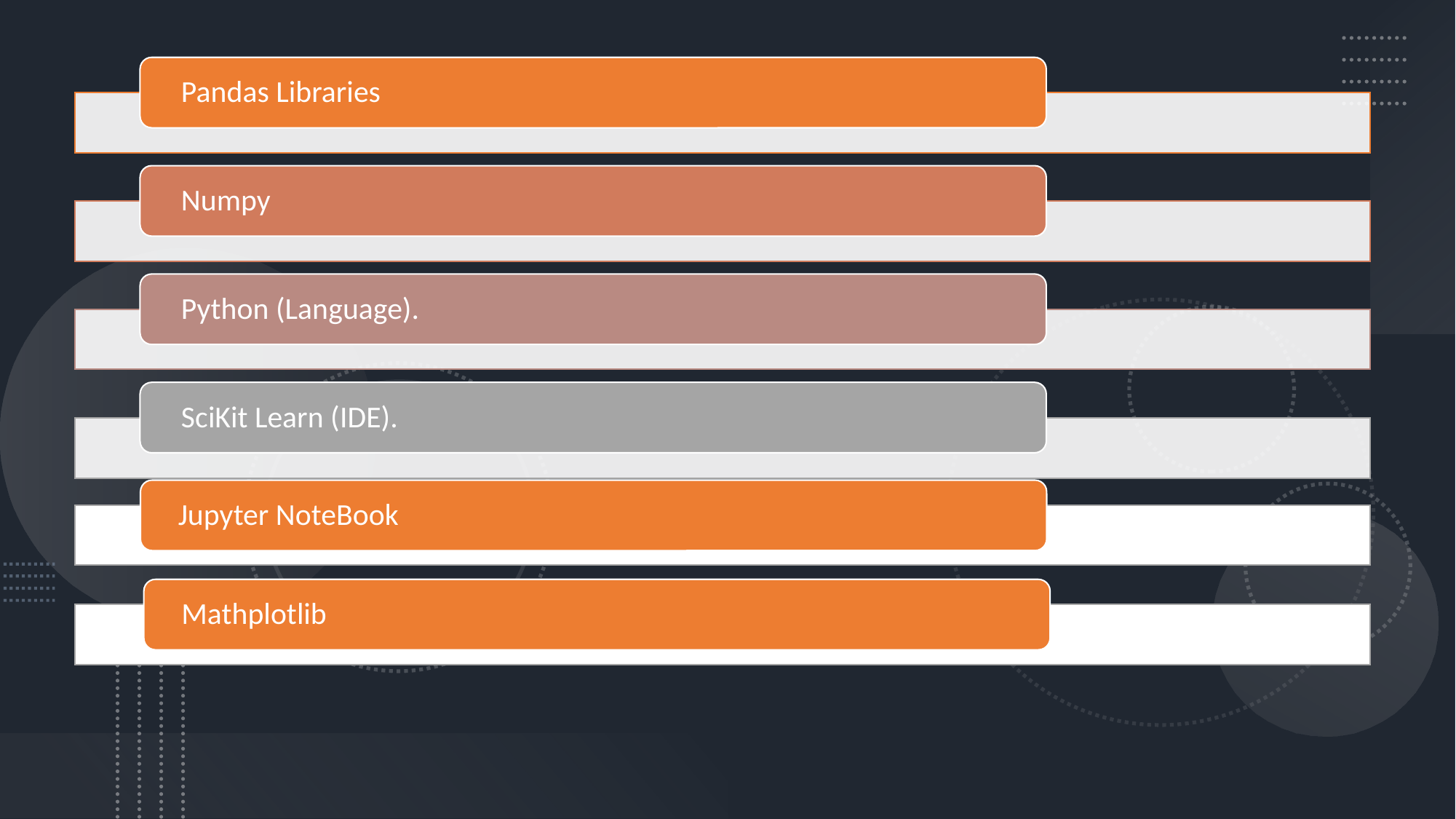

Pandas Libraries
Numpy
Python (Language).
SciKit Learn (IDE).

Jupyter NoteBook

Mathplotlib